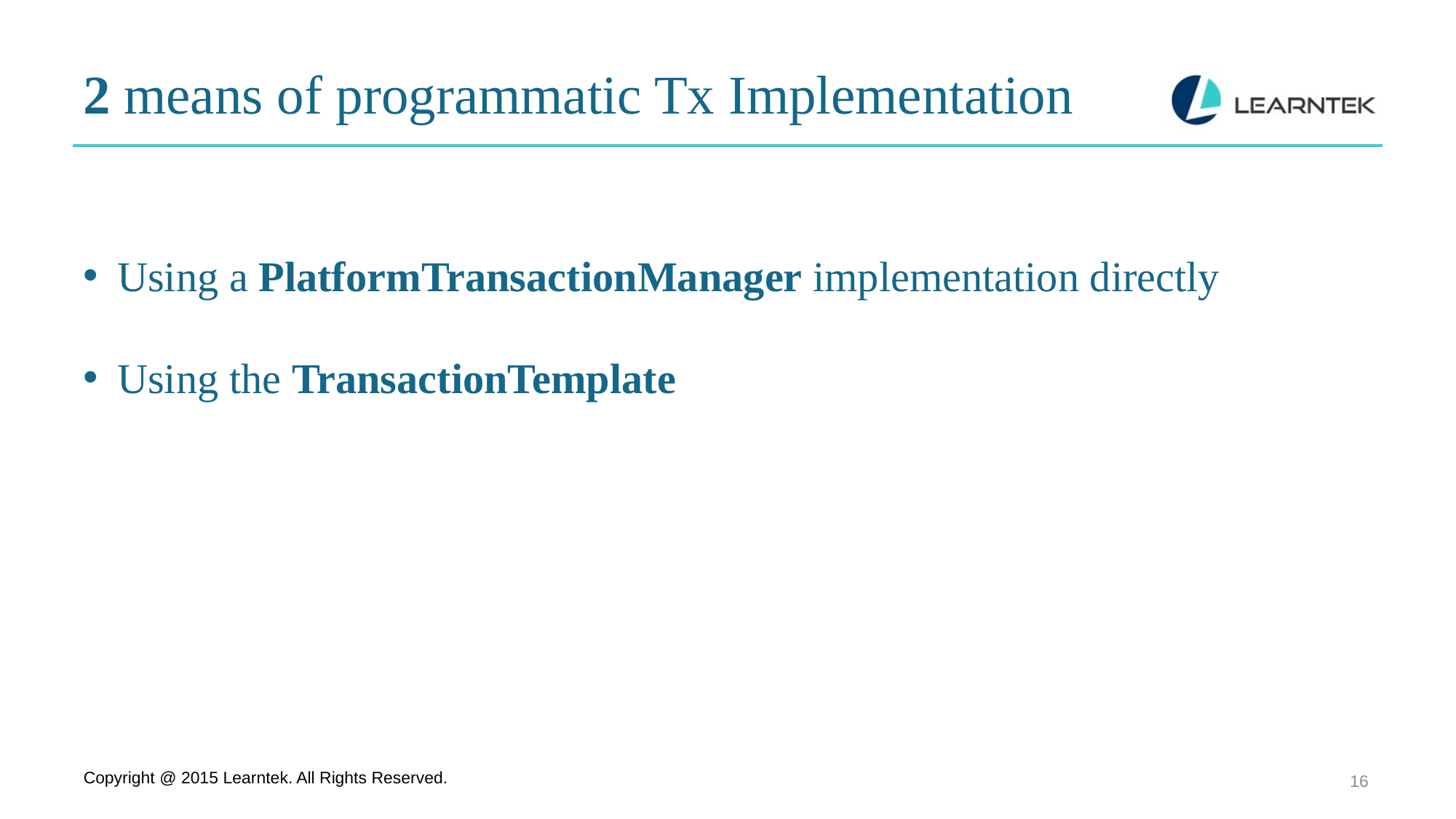

2 means of programmatic Tx Implementation

Using a PlatformTransactionManager implementation directly
Using the TransactionTemplate

Copyright @ 2015 Learntek. All Rights Reserved.
16